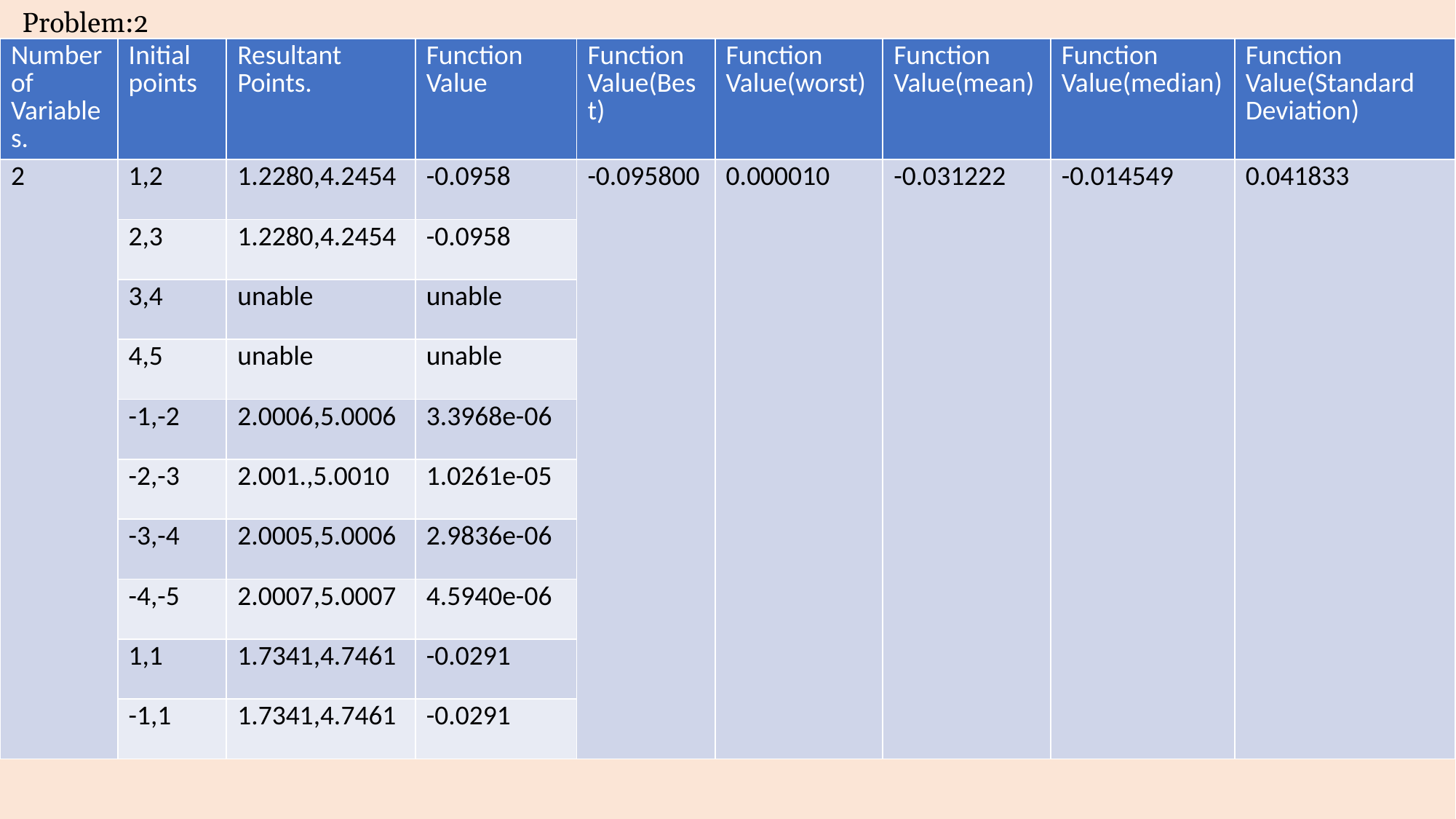

Problem:2
| Number of Variables. | Initial points | Resultant Points. | Function Value | Function Value(Best) | Function Value(worst) | Function Value(mean) | Function Value(median) | Function Value(Standard Deviation) |
| --- | --- | --- | --- | --- | --- | --- | --- | --- |
| 2 | 1,2 | 1.2280,4.2454 | -0.0958 | -0.095800 | 0.000010 | -0.031222 | -0.014549 | 0.041833 |
|  | 2,3 | 1.2280,4.2454 | -0.0958 |  |  |  |  |  |
|  | 3,4 | unable | unable |  |  |  |  |  |
|  | 4,5 | unable | unable |  |  |  |  |  |
|  | -1,-2 | 2.0006,5.0006 | 3.3968e-06 |  |  |  |  |  |
|  | -2,-3 | 2.001.,5.0010 | 1.0261e-05 |  |  |  |  |  |
|  | -3,-4 | 2.0005,5.0006 | 2.9836e-06 |  |  |  |  |  |
|  | -4,-5 | 2.0007,5.0007 | 4.5940e-06 |  |  |  |  |  |
|  | 1,1 | 1.7341,4.7461 | -0.0291 |  |  |  |  |  |
|  | -1,1 | 1.7341,4.7461 | -0.0291 |  |  |  |  |  |